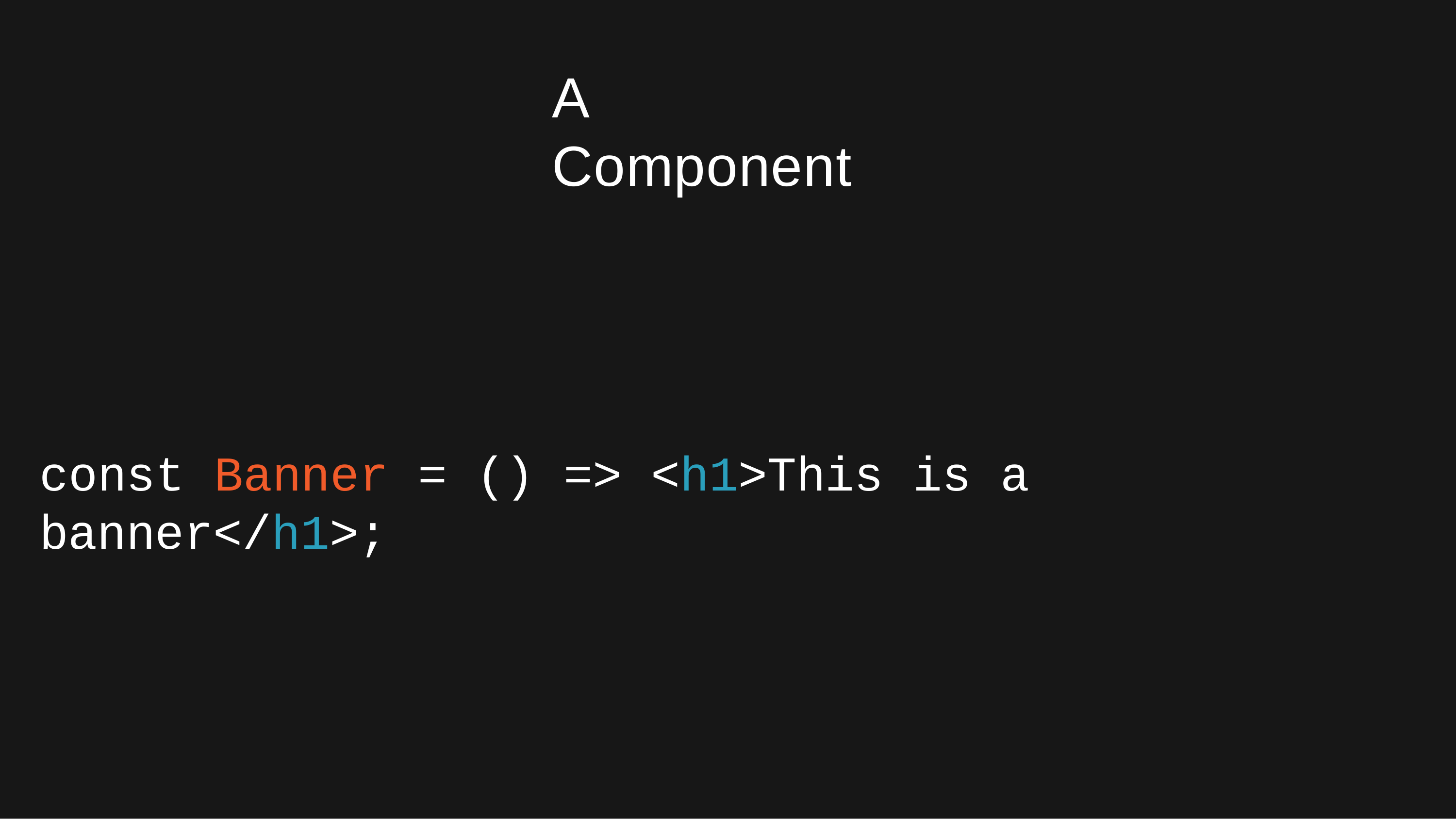

A Component
const Banner = () => <h1>This is a banner</h1>;
2